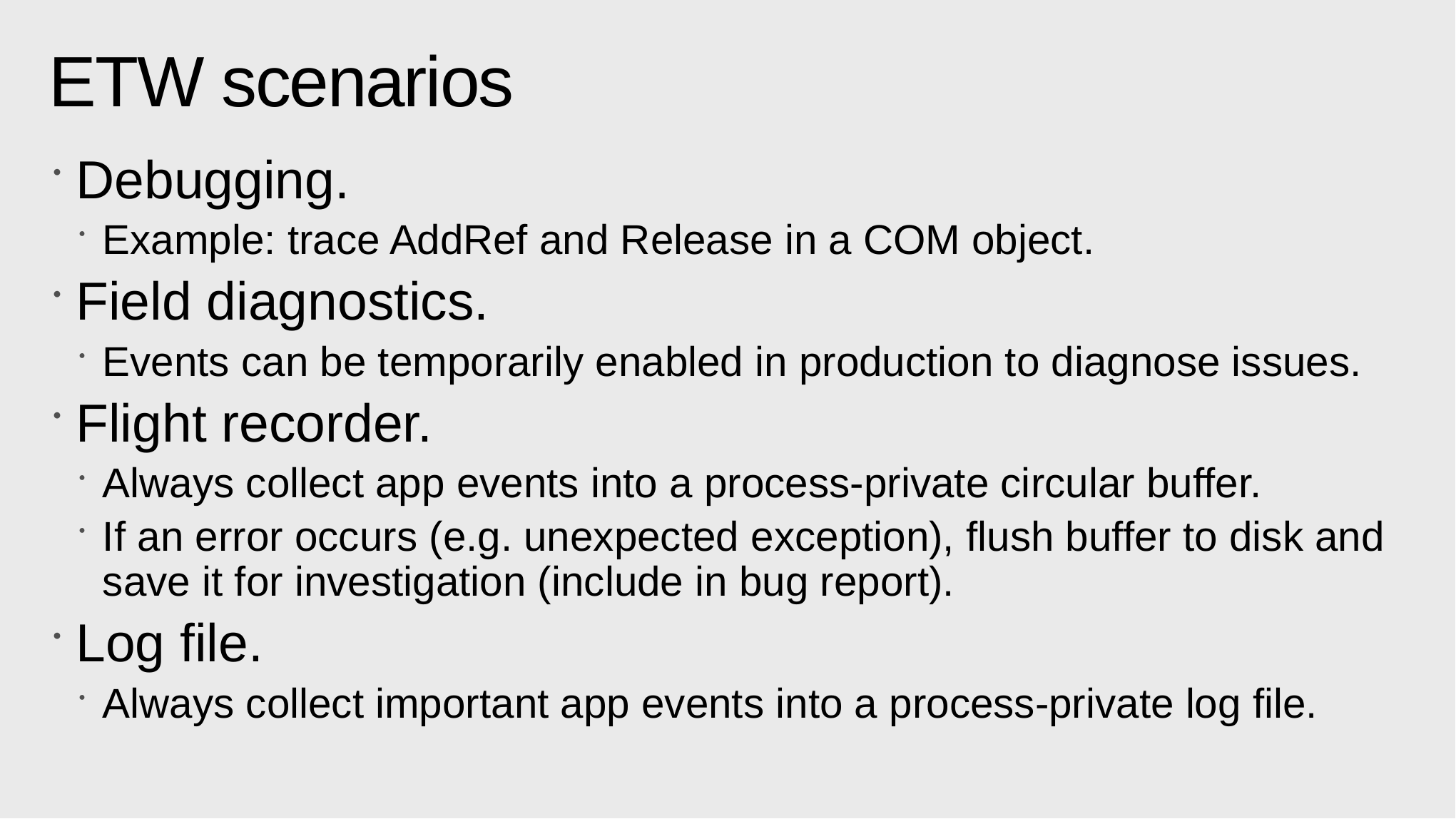

# ETW scenarios
Debugging.
Example: trace AddRef and Release in a COM object.
Field diagnostics.
Events can be temporarily enabled in production to diagnose issues.
Flight recorder.
Always collect app events into a process-private circular buffer.
If an error occurs (e.g. unexpected exception), flush buffer to disk and save it for investigation (include in bug report).
Log file.
Always collect important app events into a process-private log file.